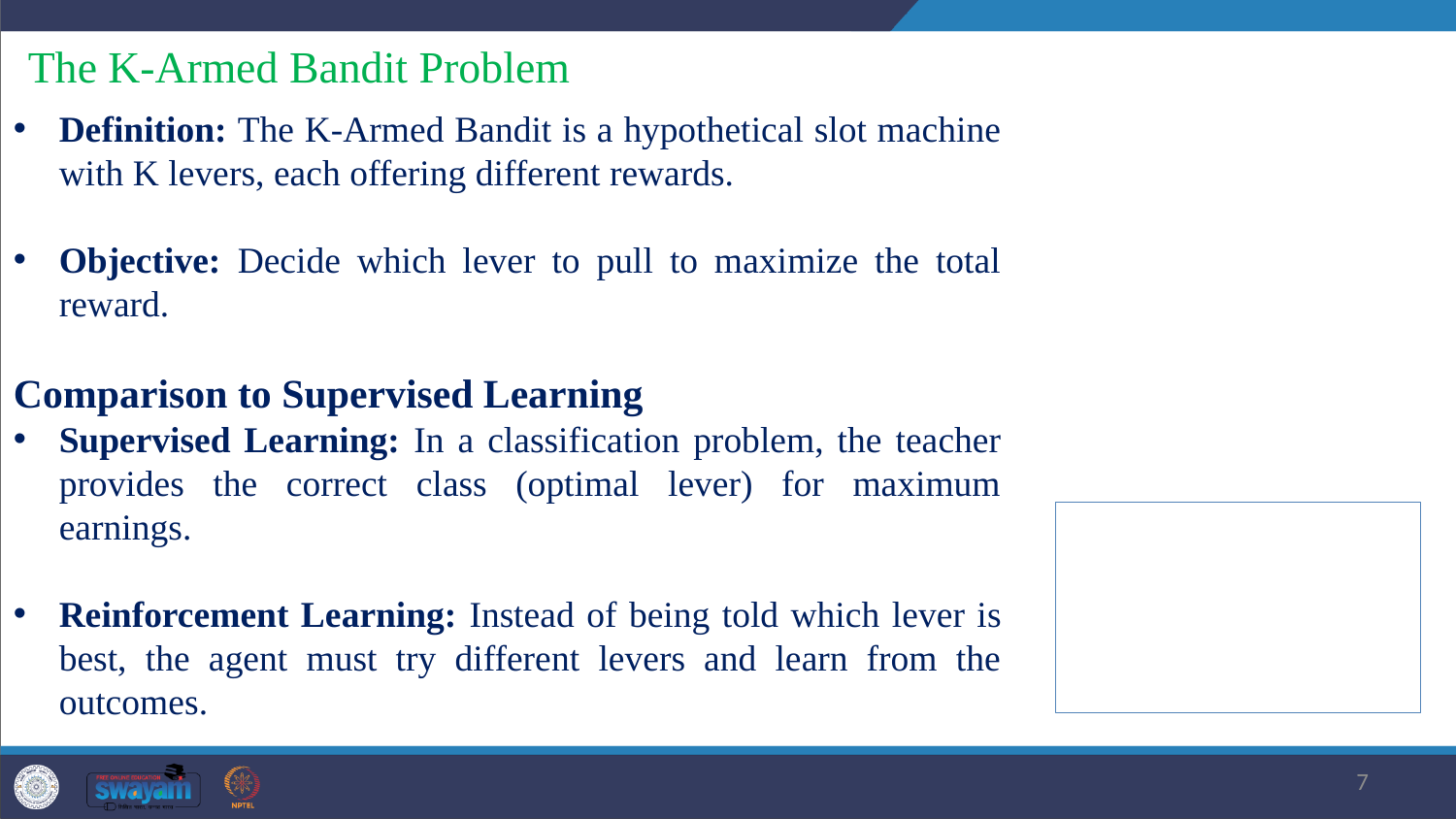

The K-Armed Bandit Problem
Definition: The K-Armed Bandit is a hypothetical slot machine with K levers, each offering different rewards.

Objective: Decide which lever to pull to maximize the total reward.

Comparison to Supervised Learning
Supervised Learning: In a classification problem, the teacher provides the correct class (optimal lever) for maximum earnings.

Reinforcement Learning: Instead of being told which lever is best, the agent must try different levers and learn from the outcomes.
7